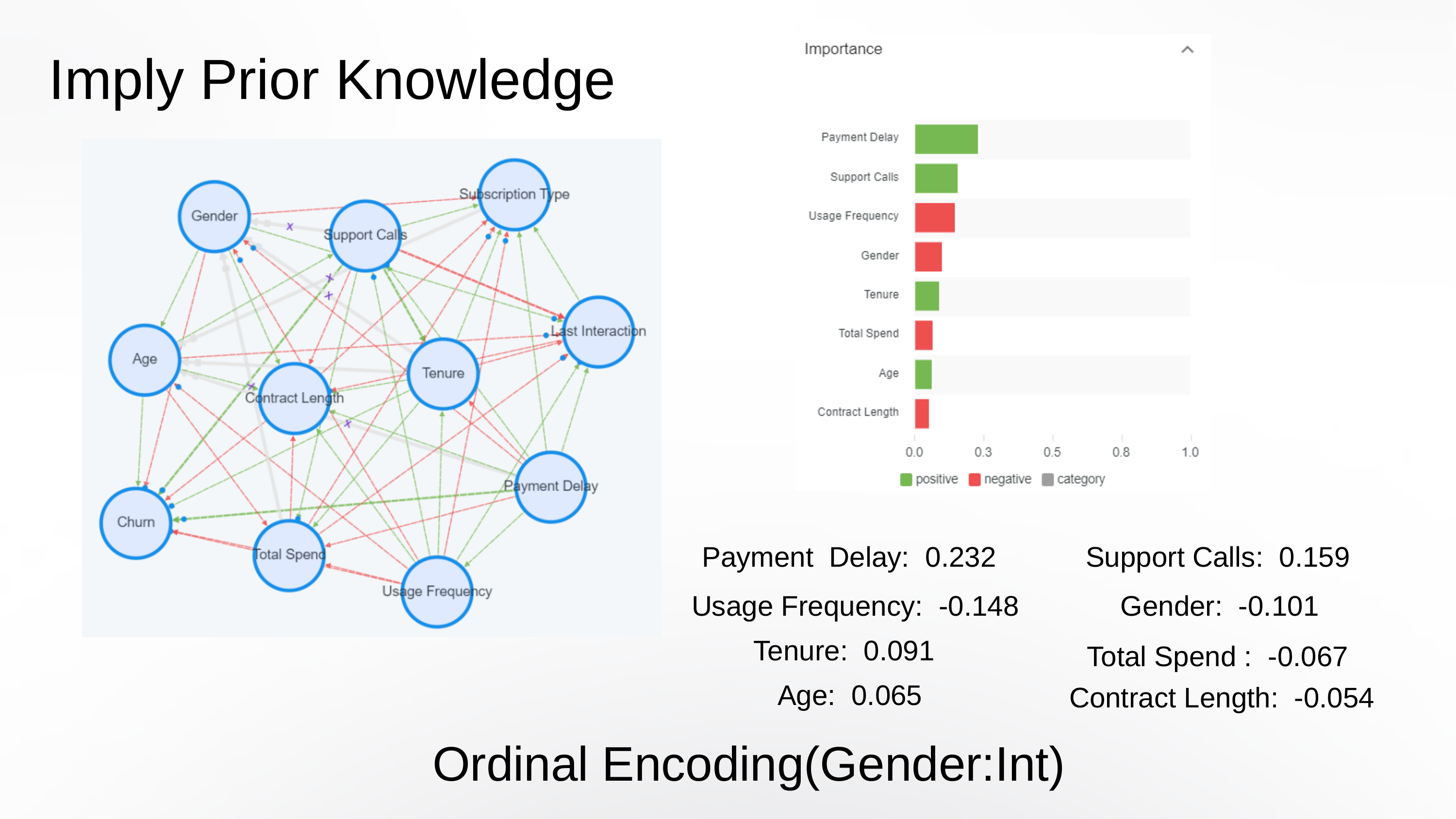

Imply Prior Knowledge

Payment  Delay:  0.232
Support Calls:  0.159
Usage Frequency:  -0.148
Gender:  -0.101
Tenure:  0.091
Total Spend :  -0.067
Age:  0.065
Contract Length:  -0.054
Ordinal Encoding(Gender:Int)